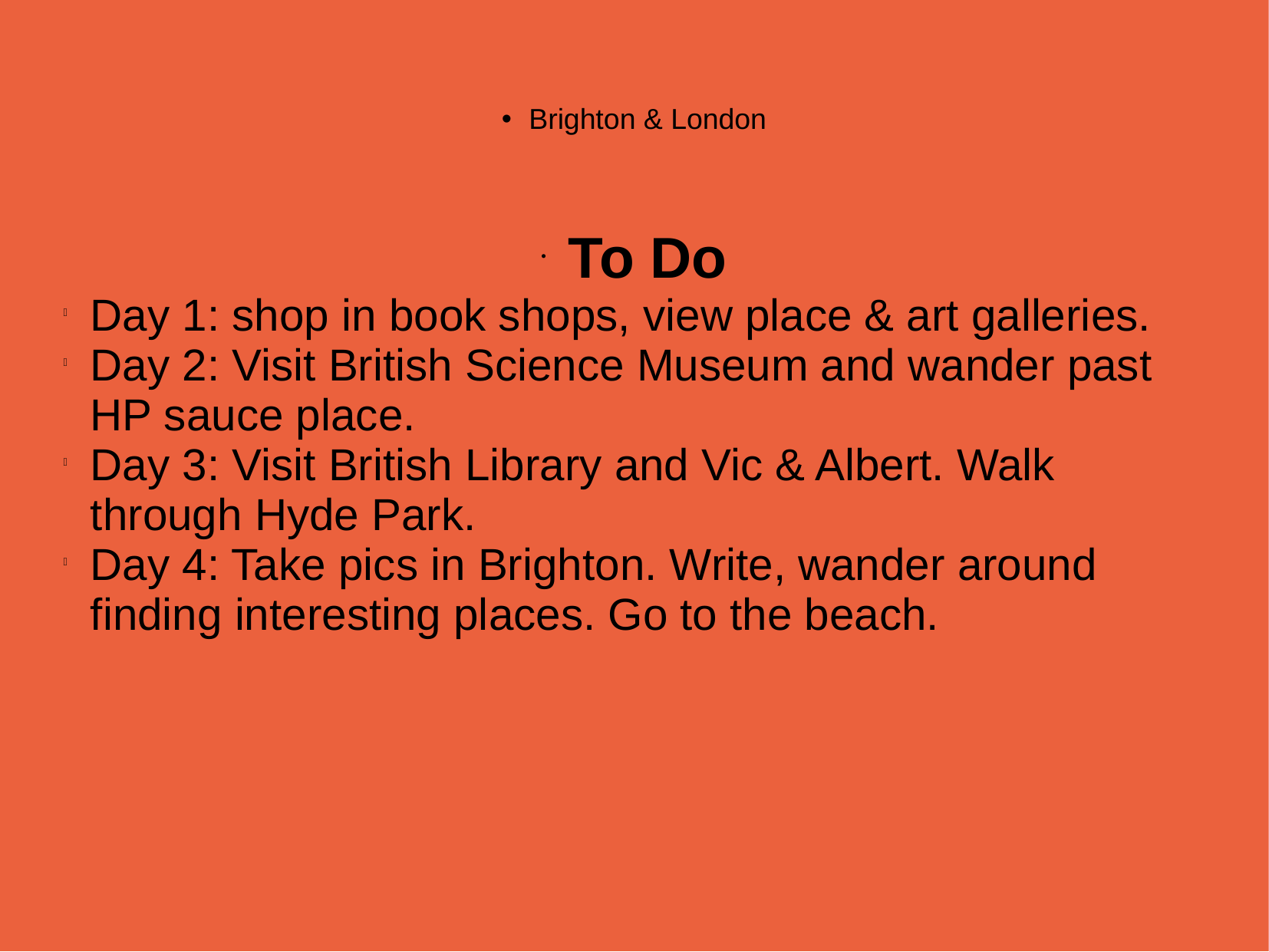

Brighton & London
To Do
Day 1: shop in book shops, view place & art galleries.
Day 2: Visit British Science Museum and wander past HP sauce place.
Day 3: Visit British Library and Vic & Albert. Walk through Hyde Park.
Day 4: Take pics in Brighton. Write, wander around finding interesting places. Go to the beach.